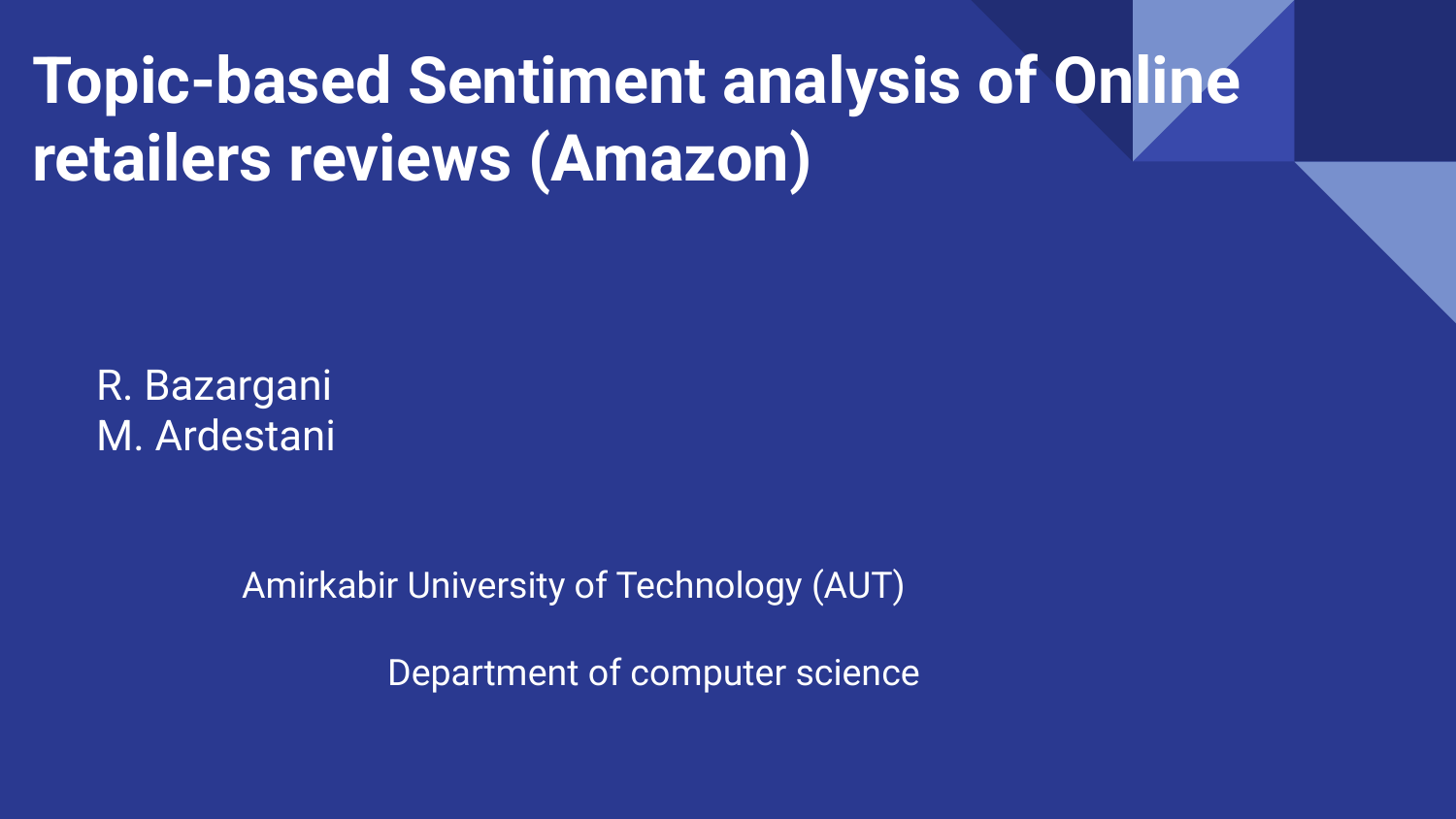

# Topic-based Sentiment analysis of Online retailers reviews (Amazon)
R. Bazargani
M. Ardestani

	Amirkabir University of Technology (AUT)

		Department of computer science